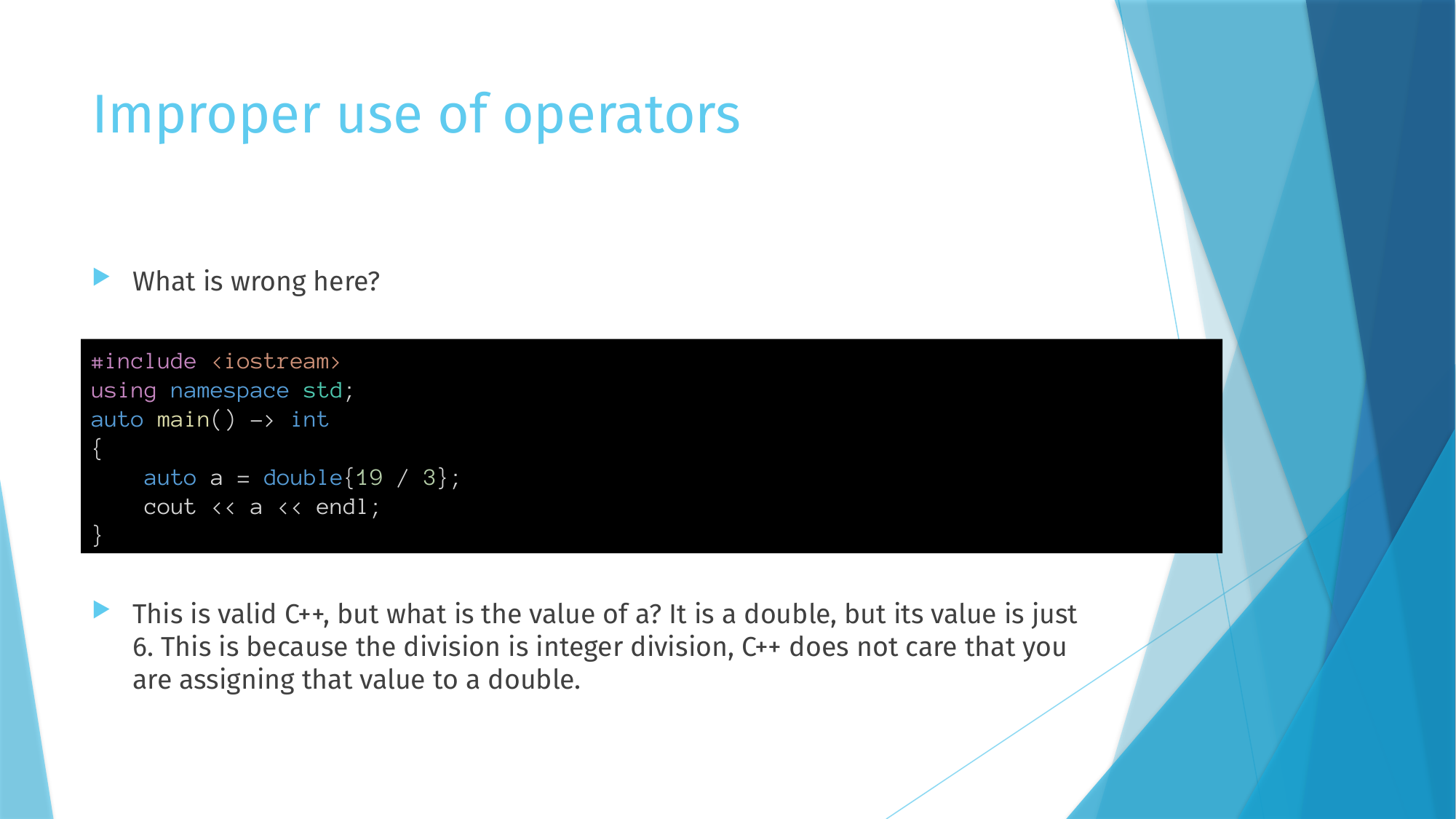

# Improper use of operators
What is wrong here?

#include <iostream>
using namespace std;
auto main() -> int
{
    auto a = double{19 / 3};
    cout << a << endl;
}
This is valid C++, but what is the value of a? It is a double, but its value is just 6. This is because the division is integer division, C++ does not care that you are assigning that value to a double.